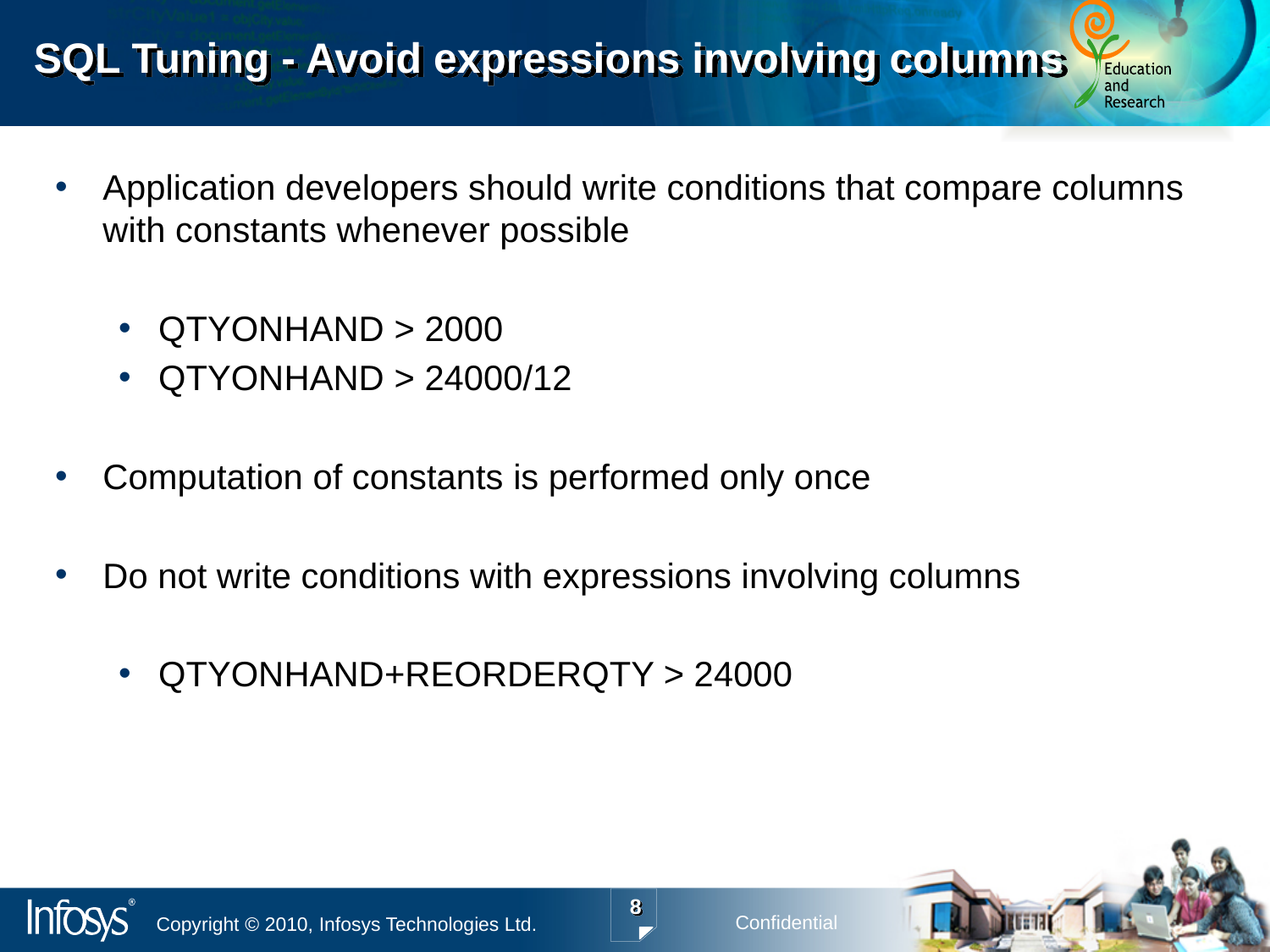

# SQL Tuning - Avoid expressions involving columns
Application developers should write conditions that compare columns with constants whenever possible

QTYONHAND > 2000
QTYONHAND > 24000/12

Computation of constants is performed only once

Do not write conditions with expressions involving columns

QTYONHAND+REORDERQTY > 24000

8